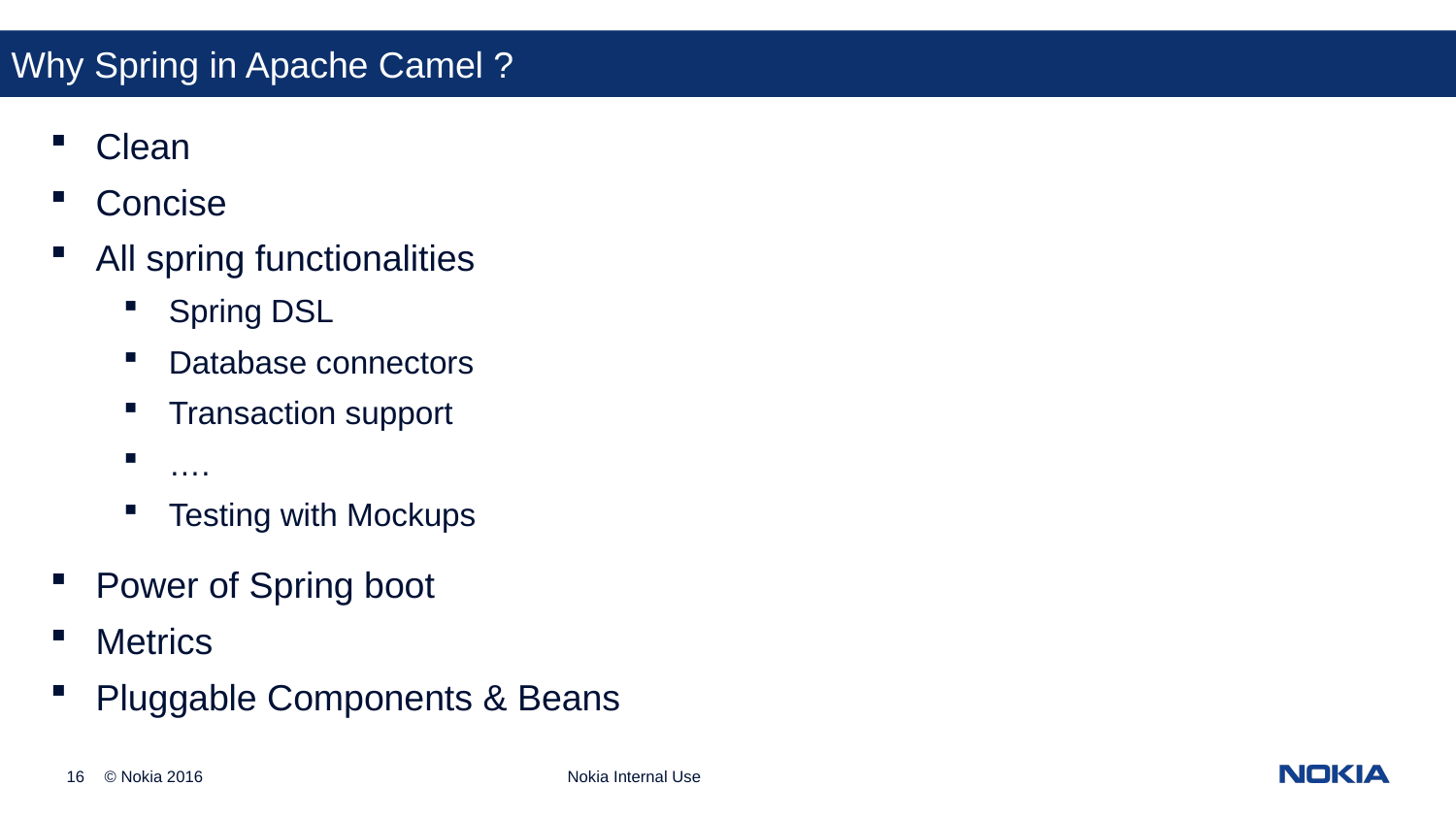

Why Spring in Apache Camel ?
Clean
Concise
All spring functionalities
Spring DSL
Database connectors
Transaction support
….
Testing with Mockups

Power of Spring boot
Metrics
Pluggable Components & Beans
Nokia Internal Use